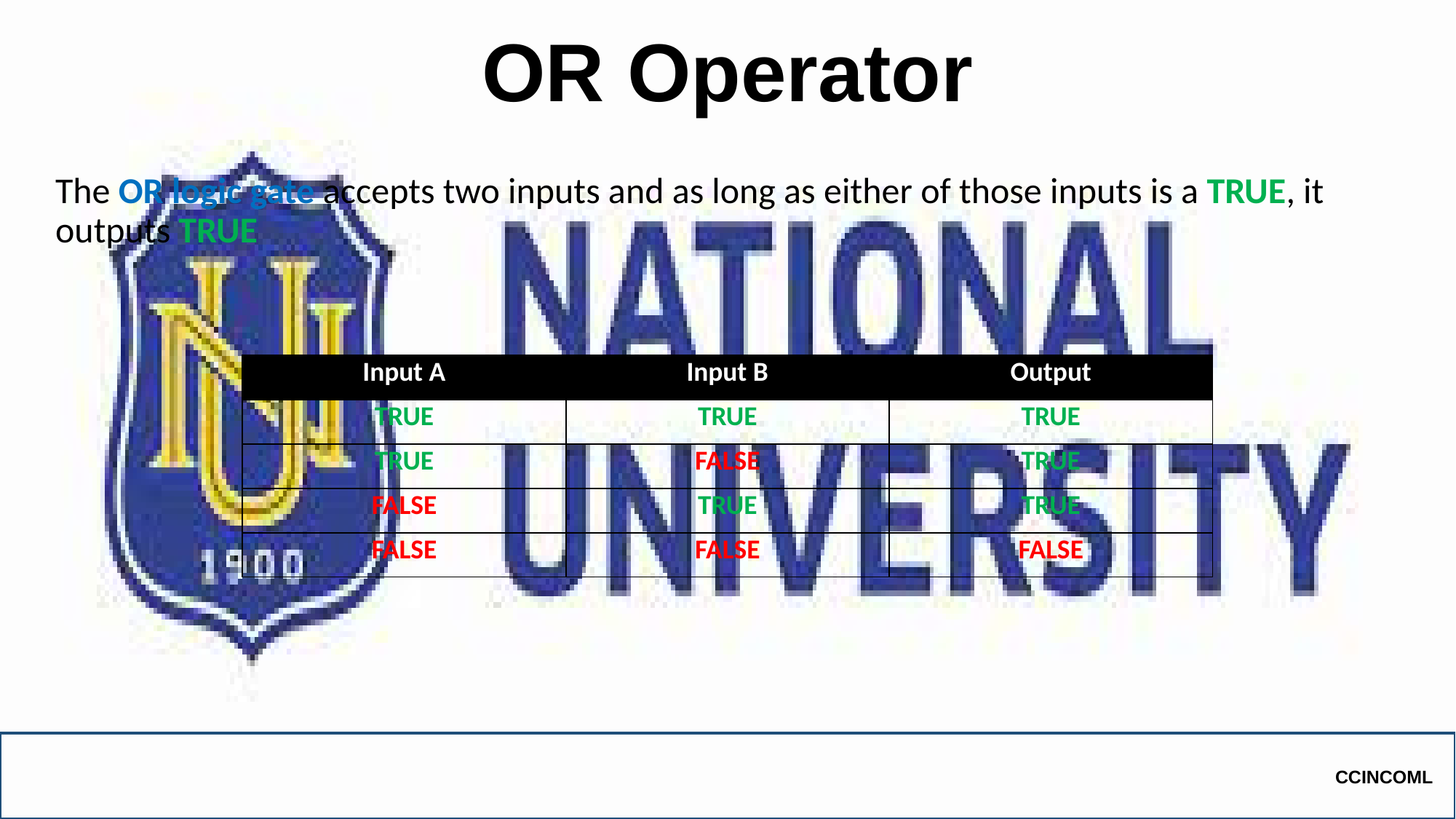

# OR Operator
The OR logic gate accepts two inputs and as long as either of those inputs is a TRUE, it outputs TRUE
| Input A | Input B | Output |
| --- | --- | --- |
| TRUE | TRUE | TRUE |
| TRUE | FALSE | TRUE |
| FALSE | TRUE | TRUE |
| FALSE | FALSE | FALSE |
CCINCOML